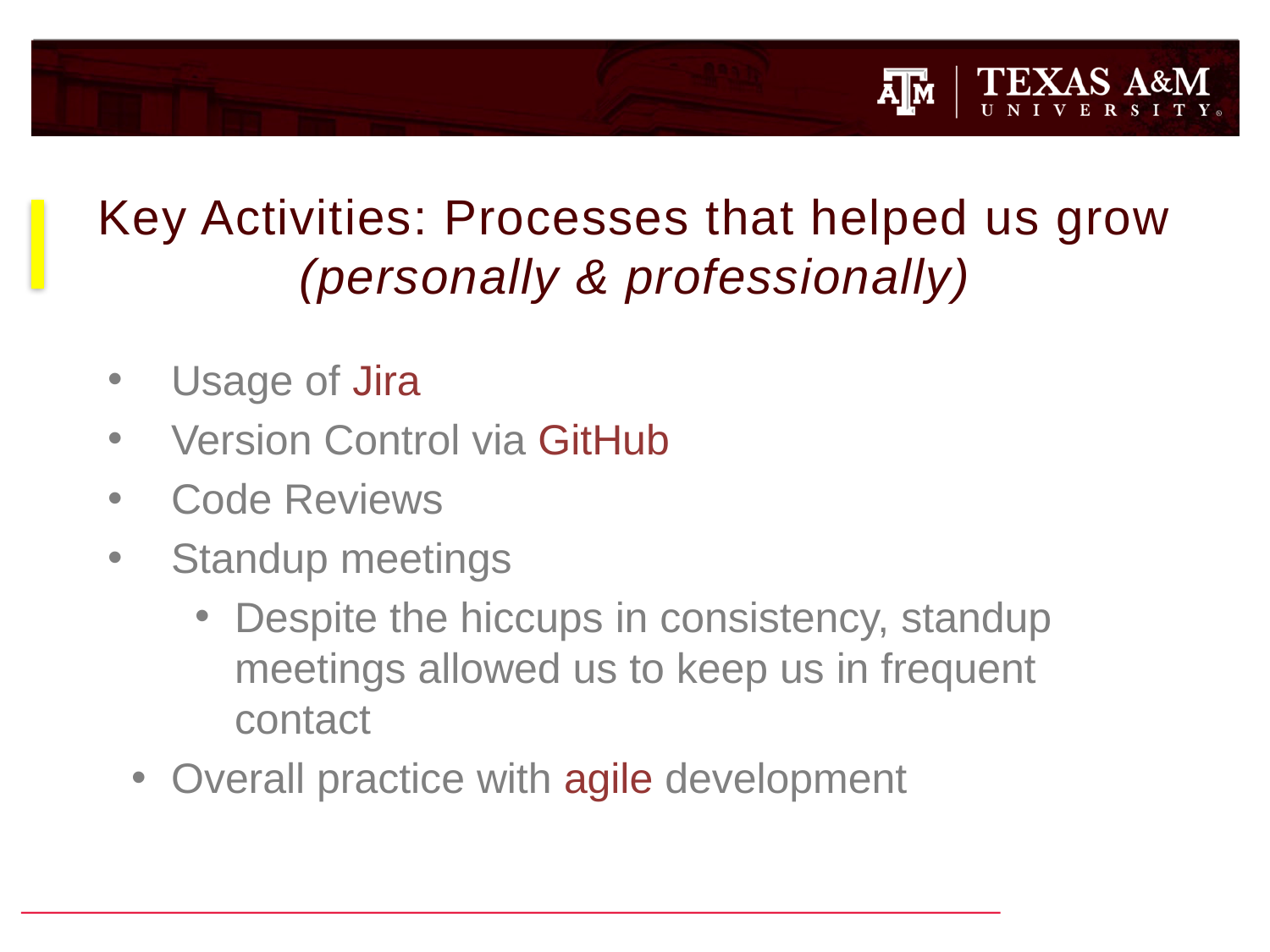

# Key Activities: Processes that helped us grow (personally & professionally)
Usage of Jira
Version Control via GitHub
Code Reviews
Standup meetings
Despite the hiccups in consistency, standup meetings allowed us to keep us in frequent contact
Overall practice with agile development